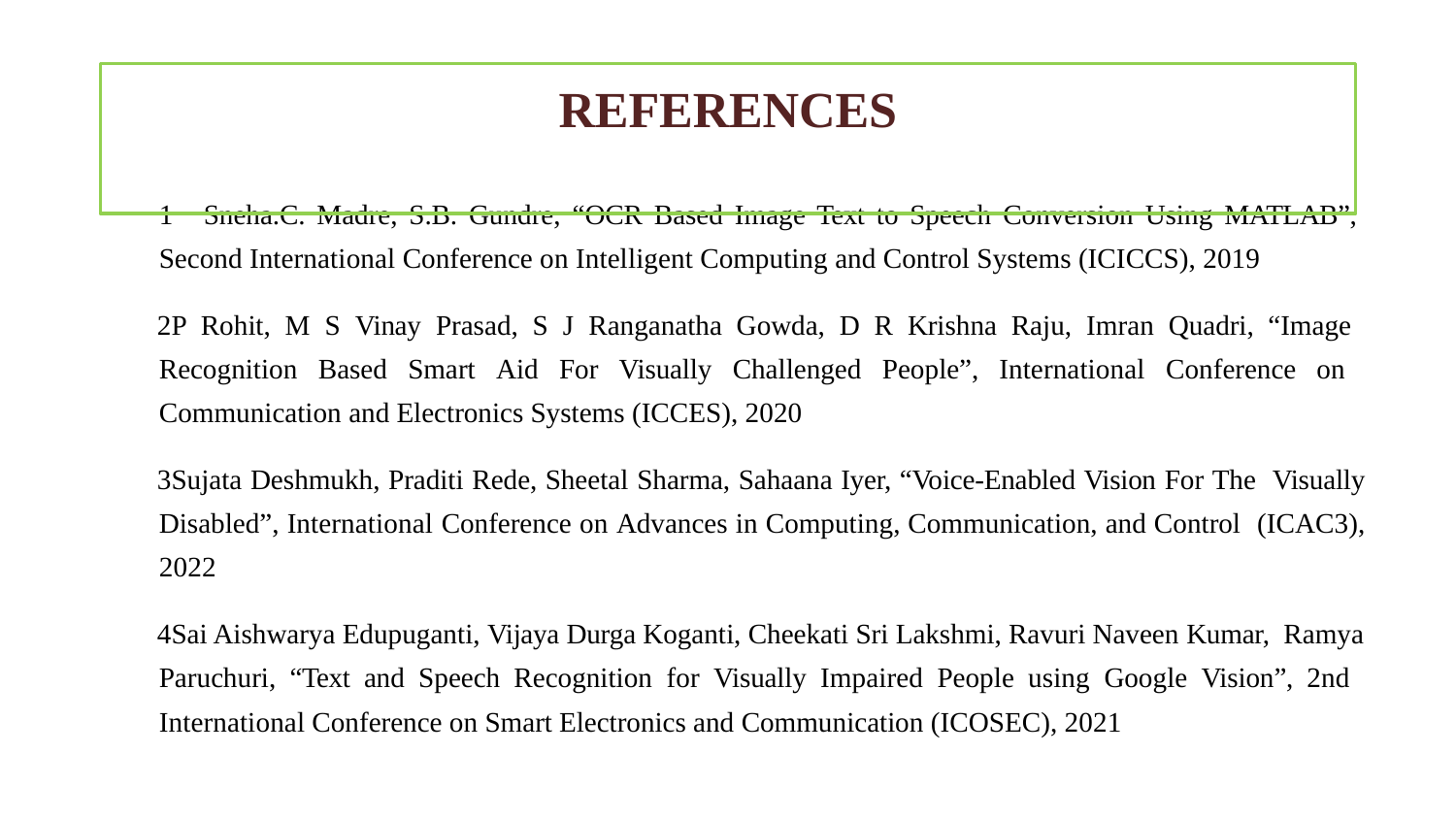

# REFERENCES
Sneha.C. Madre, S.B. Gundre, “OCR Based Image Text to Speech Conversion Using MATLAB”,
Second International Conference on Intelligent Computing and Control Systems (ICICCS), 2019
P Rohit, M S Vinay Prasad, S J Ranganatha Gowda, D R Krishna Raju, Imran Quadri, “Image  Recognition Based Smart Aid For Visually Challenged People”, International Conference on  Communication and Electronics Systems (ICCES), 2020
Sujata Deshmukh, Praditi Rede, Sheetal Sharma, Sahaana Iyer, “Voice-Enabled Vision For The  Visually Disabled”, International Conference on Advances in Computing, Communication, and Control  (ICAC3), 2022
Sai Aishwarya Edupuganti, Vijaya Durga Koganti, Cheekati Sri Lakshmi, Ravuri Naveen Kumar,  Ramya Paruchuri, “Text and Speech Recognition for Visually Impaired People using Google Vision”, 2nd  International Conference on Smart Electronics and Communication (ICOSEC), 2021